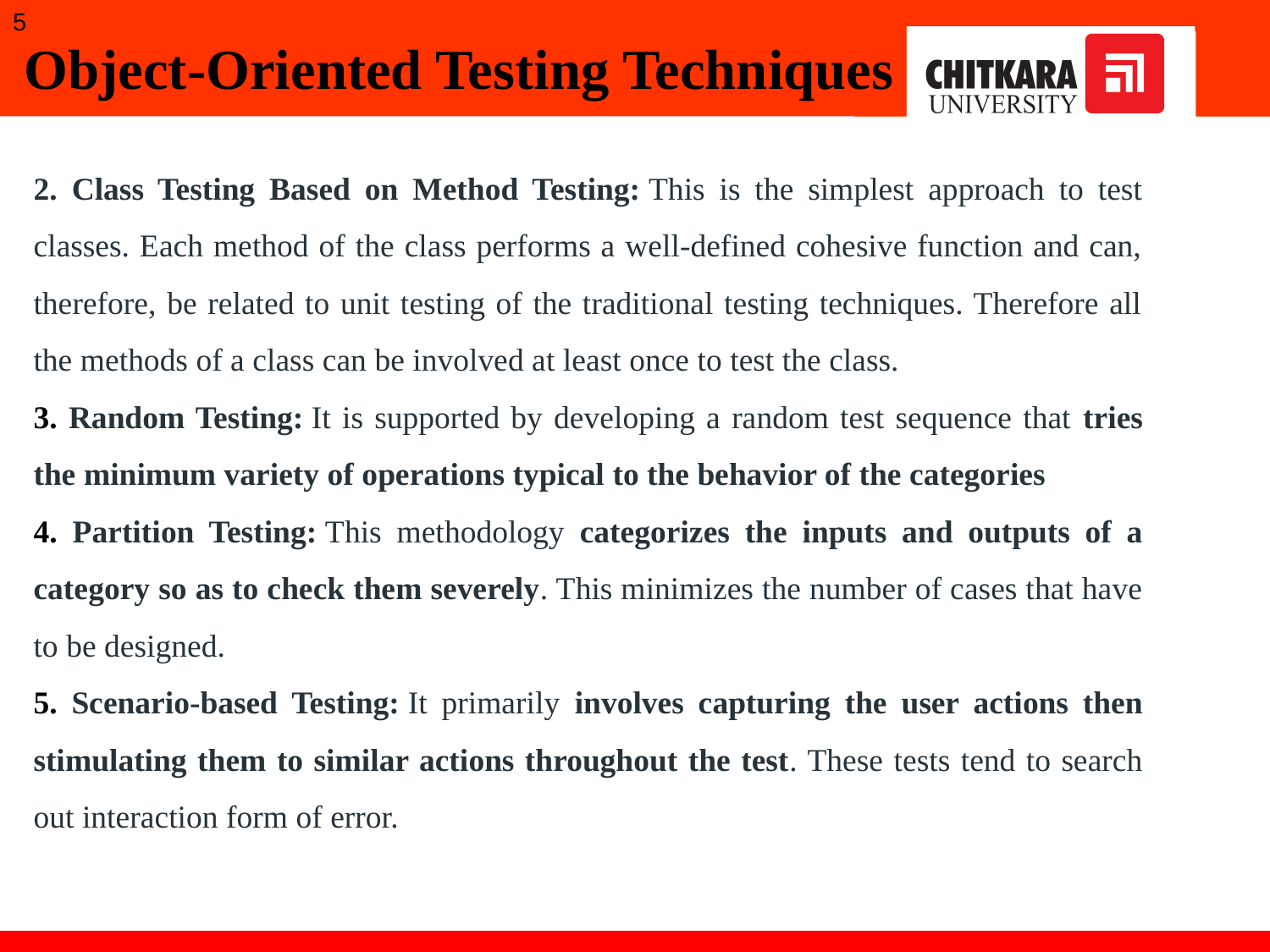

5
Object-Oriented Testing Techniques
2. Class Testing Based on Method Testing: This is the simplest approach to test classes. Each method of the class performs a well-defined cohesive function and can, therefore, be related to unit testing of the traditional testing techniques. Therefore all the methods of a class can be involved at least once to test the class.
 Random Testing: It is supported by developing a random test sequence that tries the minimum variety of operations typical to the behavior of the categories
 Partition Testing: This methodology categorizes the inputs and outputs of a category so as to check them severely. This minimizes the number of cases that have to be designed.
 Scenario-based Testing: It primarily involves capturing the user actions then stimulating them to similar actions throughout the test. These tests tend to search out interaction form of error.